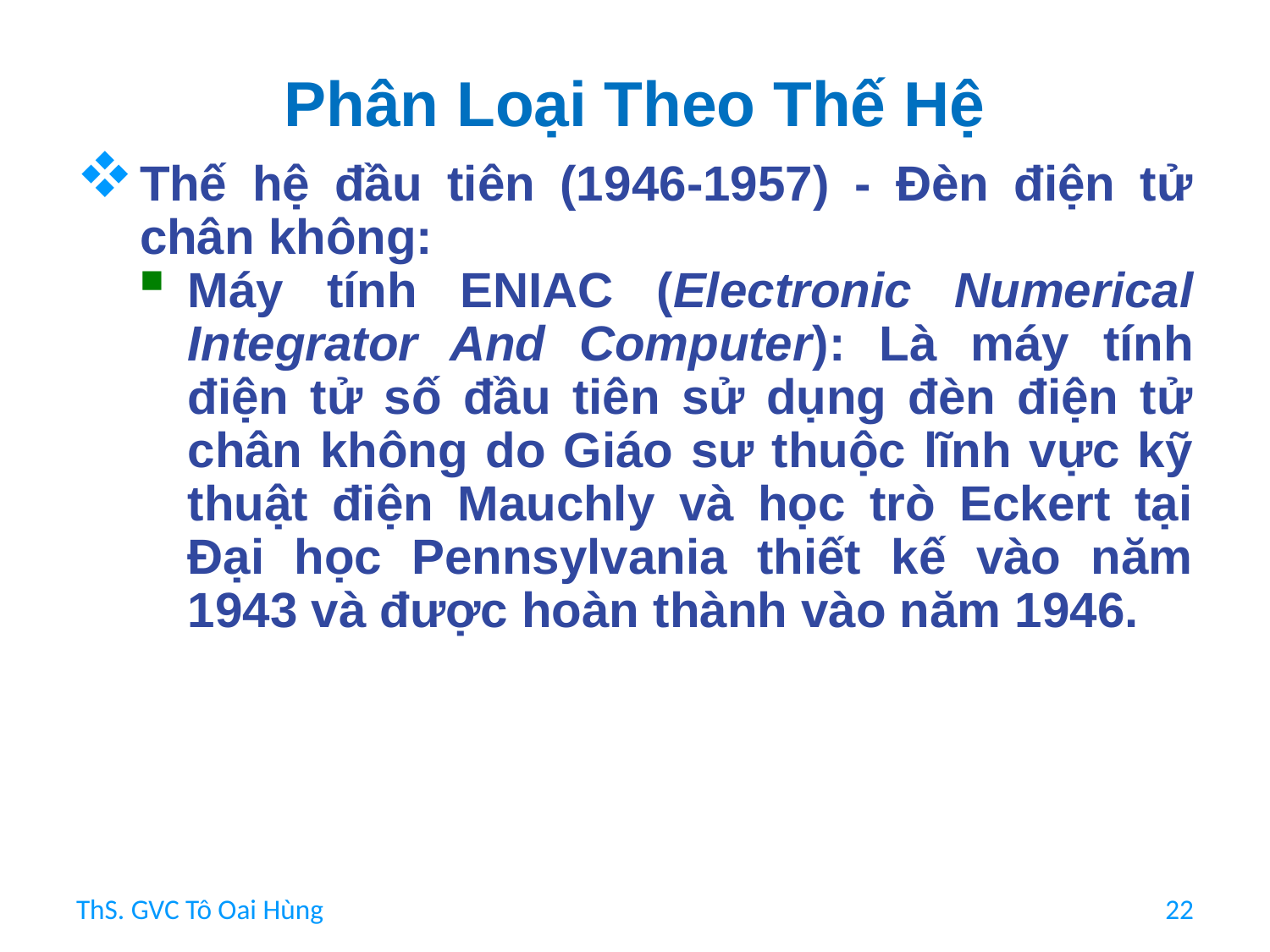

# Phân Loại Theo Thế Hệ
Thế hệ đầu tiên (1946-1957) - Đèn điện tử chân không:
Máy tính ENIAC (Electronic Numerical Integrator And Computer): Là máy tính điện tử số đầu tiên sử dụng đèn điện tử chân không do Giáo sư thuộc lĩnh vực kỹ thuật điện Mauchly và học trò Eckert tại Đại học Pennsylvania thiết kế vào năm 1943 và được hoàn thành vào năm 1946.
ThS. GVC Tô Oai Hùng
22